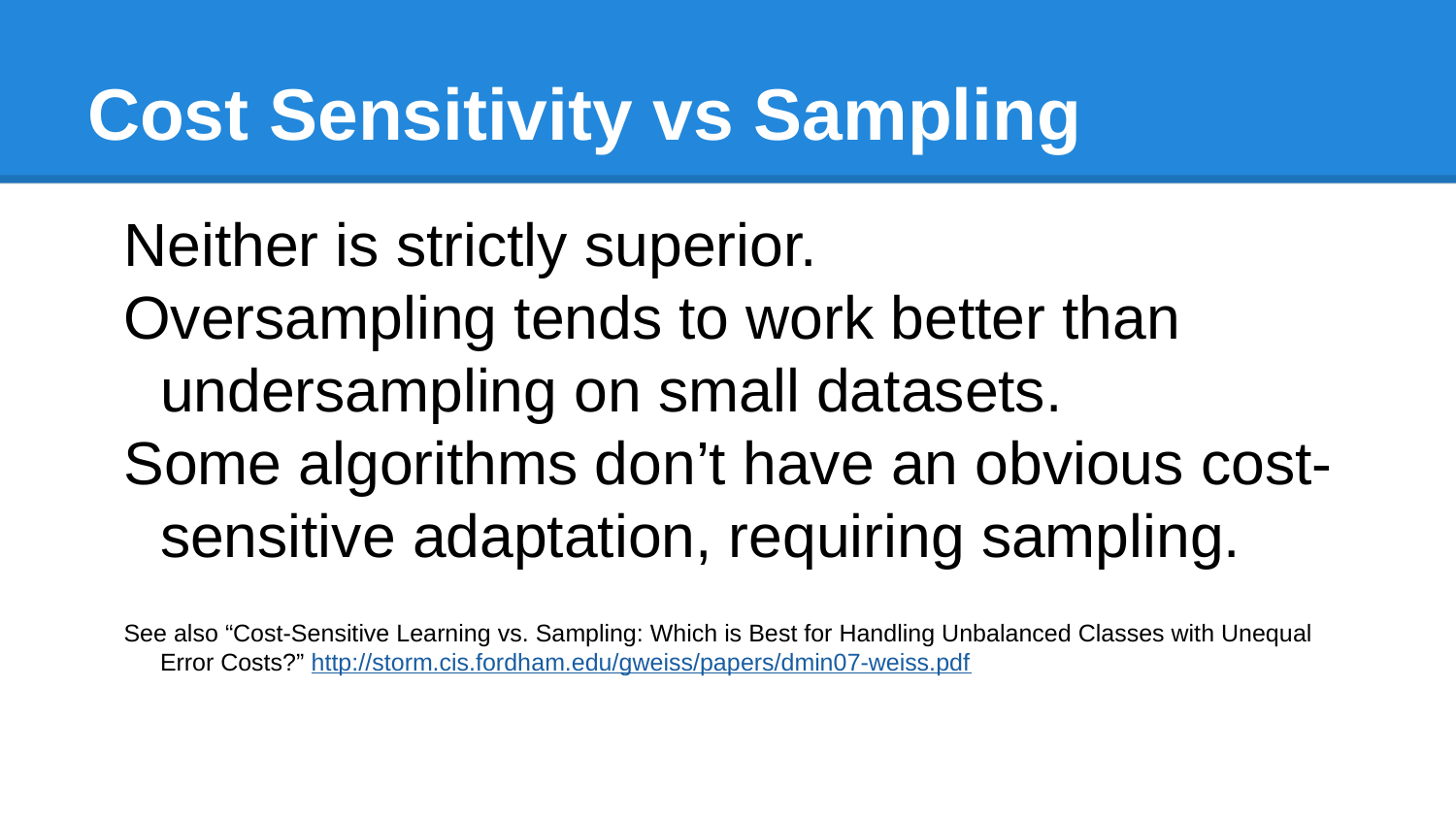

# Cost Sensitivity vs Sampling
Neither is strictly superior.
Oversampling tends to work better than undersampling on small datasets.
Some algorithms don’t have an obvious cost-sensitive adaptation, requiring sampling.

See also “Cost-Sensitive Learning vs. Sampling: Which is Best for Handling Unbalanced Classes with Unequal Error Costs?” http://storm.cis.fordham.edu/gweiss/papers/dmin07-weiss.pdf